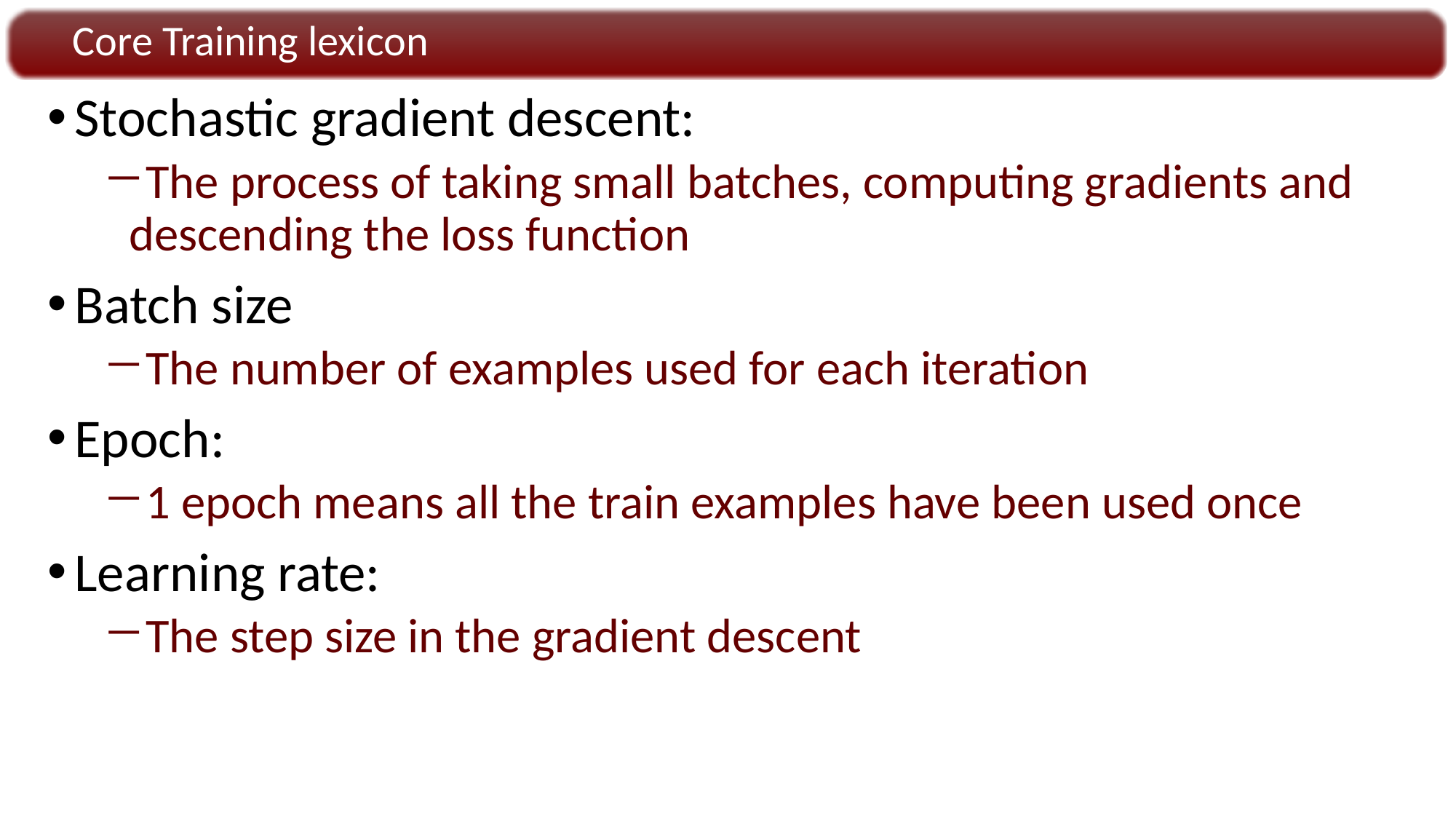

Core Training lexicon
Stochastic gradient descent:
The process of taking small batches, computing gradients and descending the loss function
Batch size
The number of examples used for each iteration
Epoch:
1 epoch means all the train examples have been used once
Learning rate:
The step size in the gradient descent